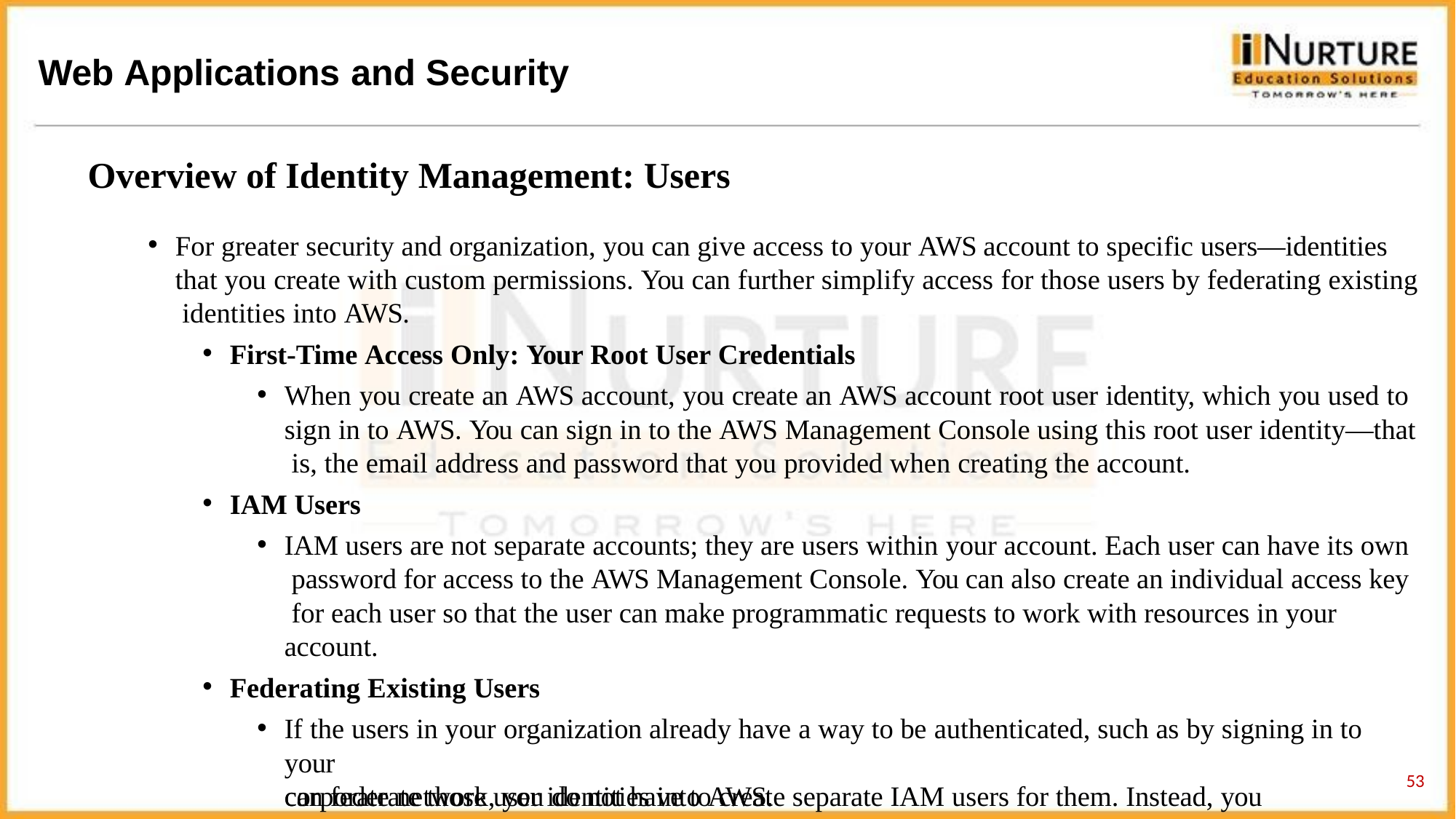

# Web Applications and Security
Overview of Identity Management: Users
For greater security and organization, you can give access to your AWS account to specific users—identities  that you create with custom permissions. You can further simplify access for those users by federating existing  identities into AWS.
First-Time Access Only: Your Root User Credentials
When you create an AWS account, you create an AWS account root user identity, which you used to  sign in to AWS. You can sign in to the AWS Management Console using this root user identity—that  is, the email address and password that you provided when creating the account.
IAM Users
IAM users are not separate accounts; they are users within your account. Each user can have its own  password for access to the AWS Management Console. You can also create an individual access key  for each user so that the user can make programmatic requests to work with resources in your  account.
Federating Existing Users
If the users in your organization already have a way to be authenticated, such as by signing in to your
corporate network, you do not have to create separate IAM users for them. Instead, you
53
can federate those user identities into AWS.